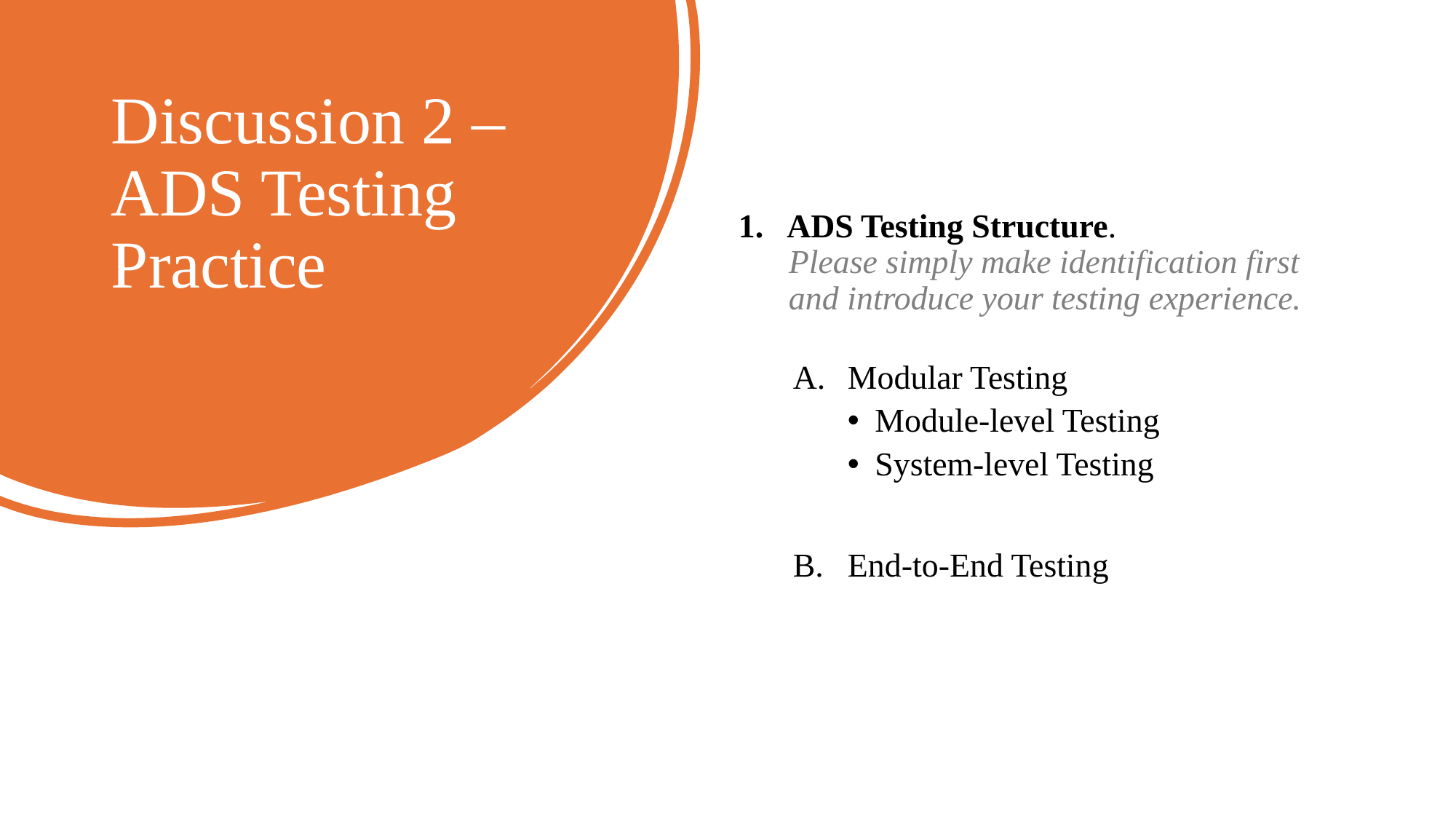

# Discussion 2 – ADS Testing Practice

1.   ADS Testing Structure.
      Please simply make identification first
      and introduce your testing experience.

Modular Testing
Module-level Testing
System-level Testing

End-to-End Testing